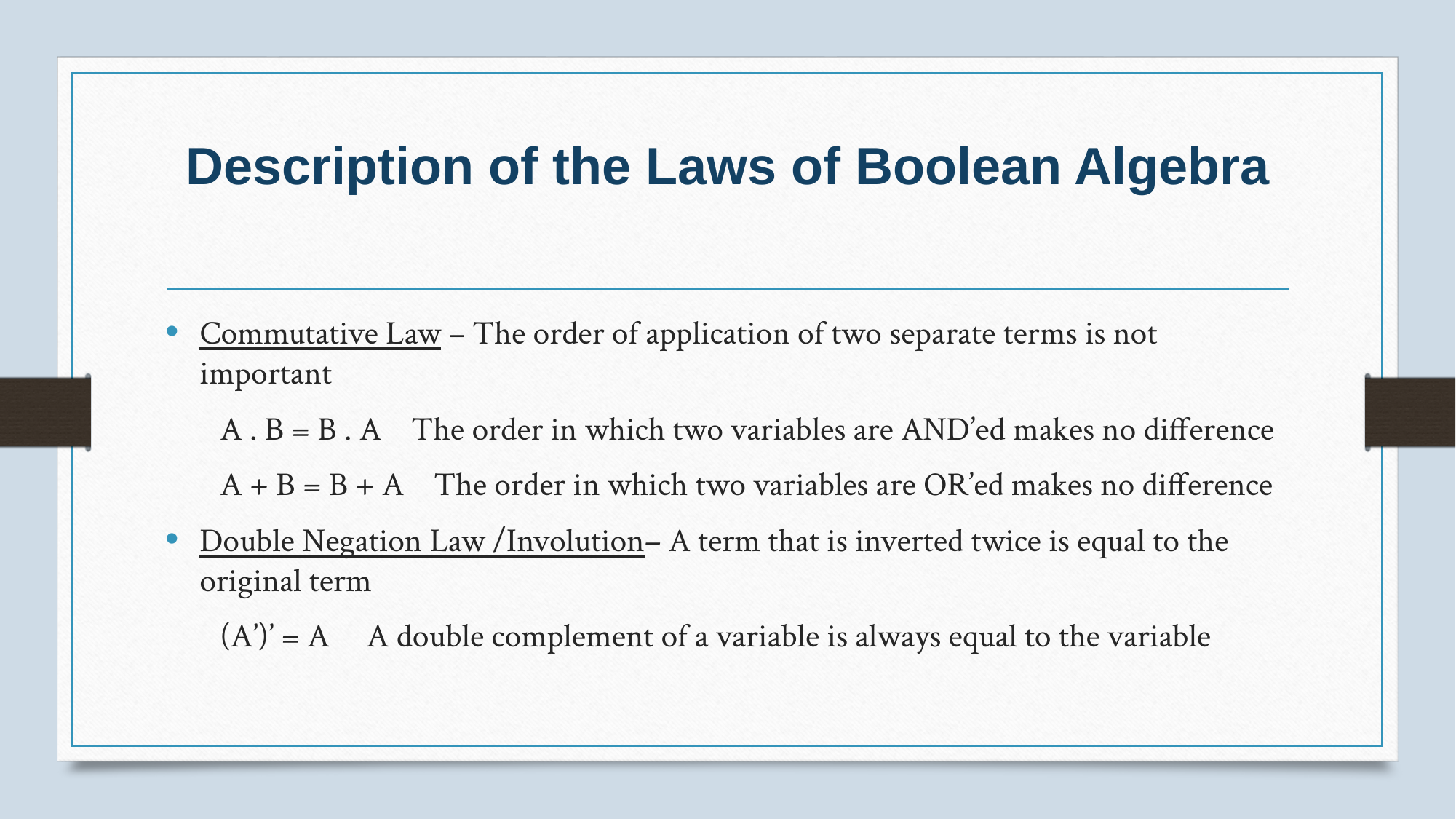

# Description of the Laws of Boolean Algebra
Commutative Law – The order of application of two separate terms is not important
A . B = B . A    The order in which two variables are AND’ed makes no difference
A + B = B + A    The order in which two variables are OR’ed makes no difference
Double Negation Law /Involution– A term that is inverted twice is equal to the original term
(A’)’ = A     A double complement of a variable is always equal to the variable